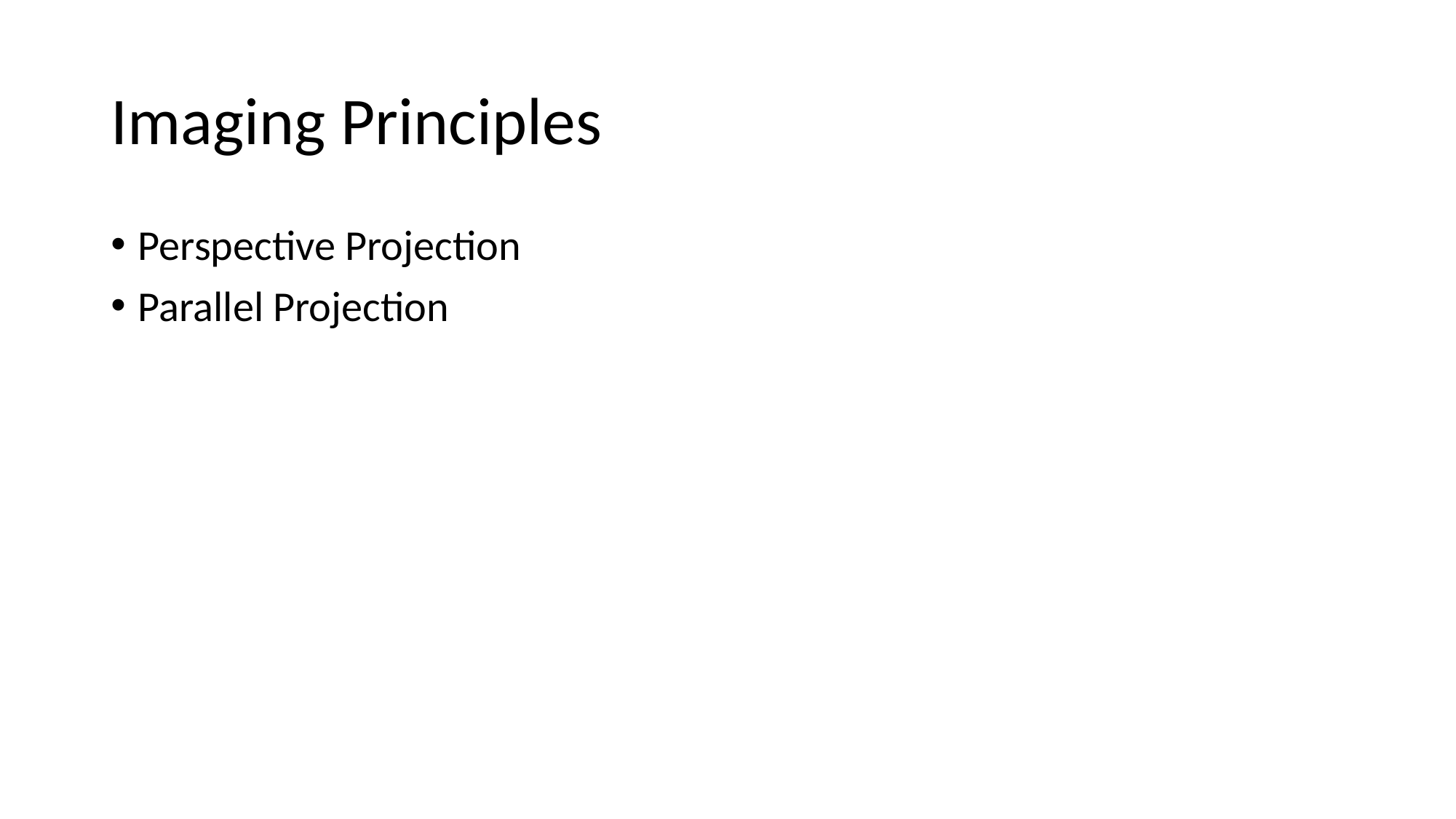

# Imaging Principles
Perspective Projection
Parallel Projection